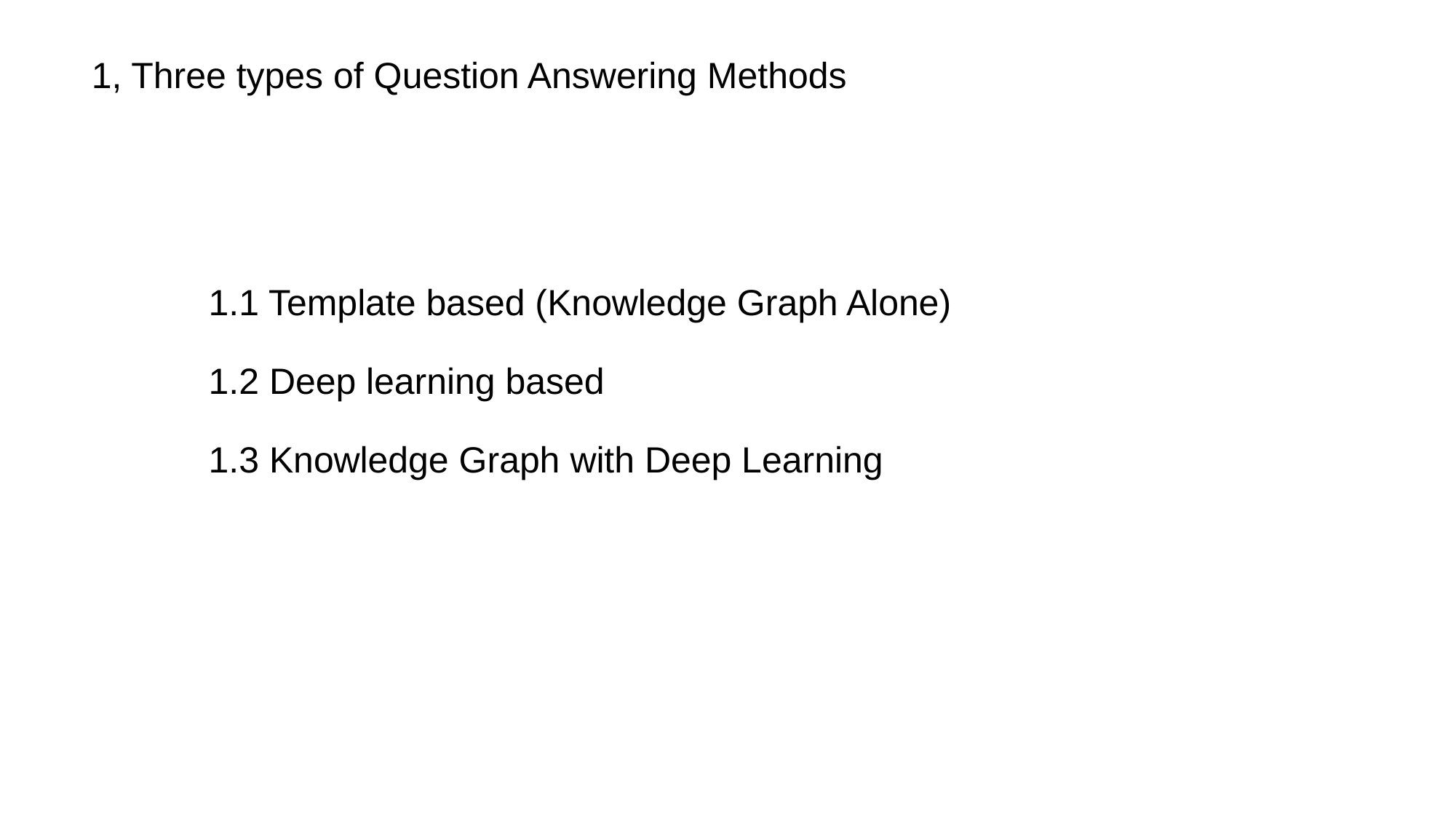

1, Three types of Question Answering Methods

1.1 Template based (Knowledge Graph Alone)

1.2 Deep learning based

1.3 Knowledge Graph with Deep Learning